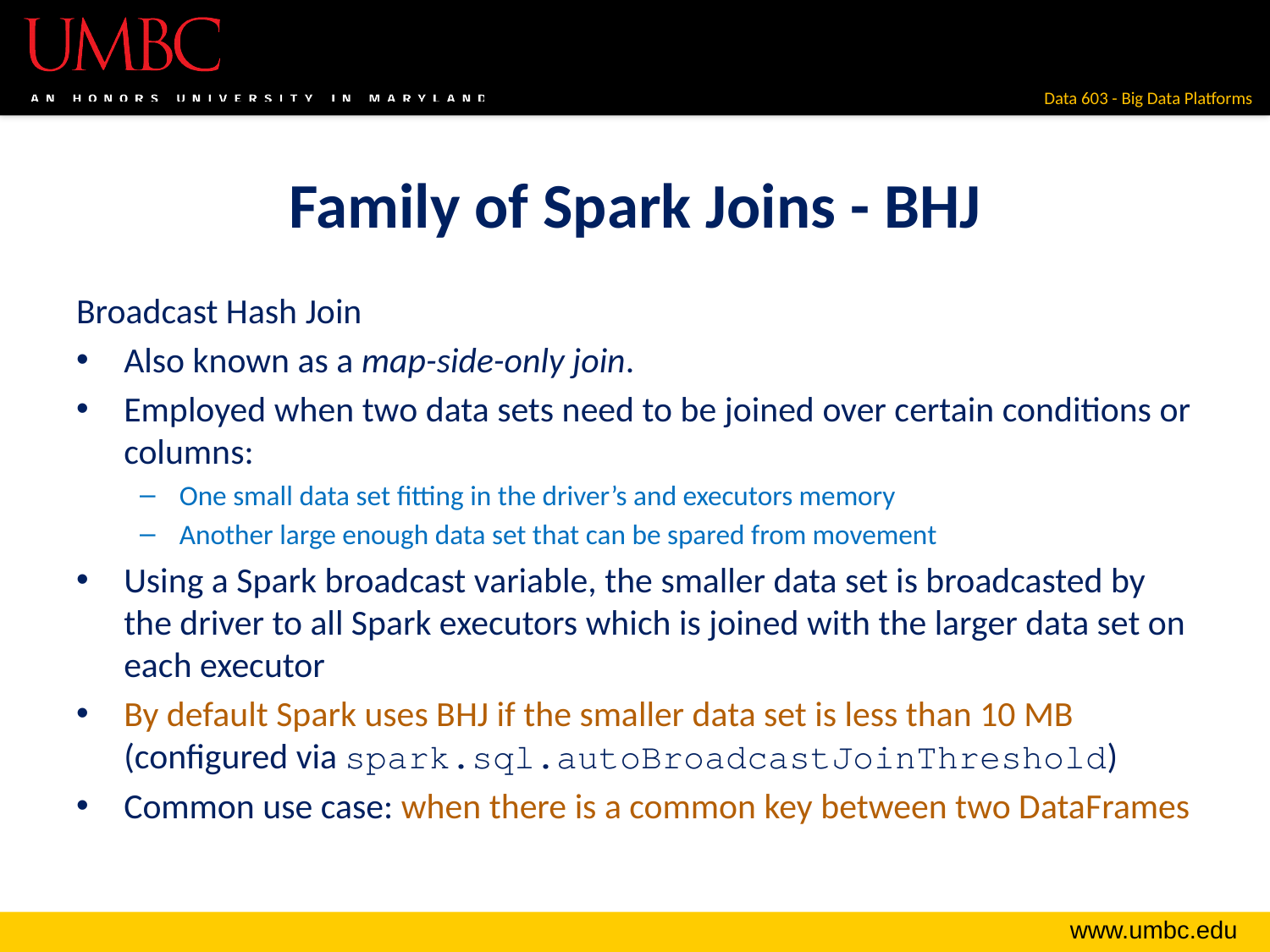

# Family of Spark Joins - BHJ
Broadcast Hash Join
Also known as a map-side-only join.
Employed when two data sets need to be joined over certain conditions or columns:
One small data set fitting in the driver’s and executors memory
Another large enough data set that can be spared from movement
Using a Spark broadcast variable, the smaller data set is broadcasted by the driver to all Spark executors which is joined with the larger data set on each executor
By default Spark uses BHJ if the smaller data set is less than 10 MB (configured via spark.sql.autoBroadcastJoinThreshold)
Common use case: when there is a common key between two DataFrames